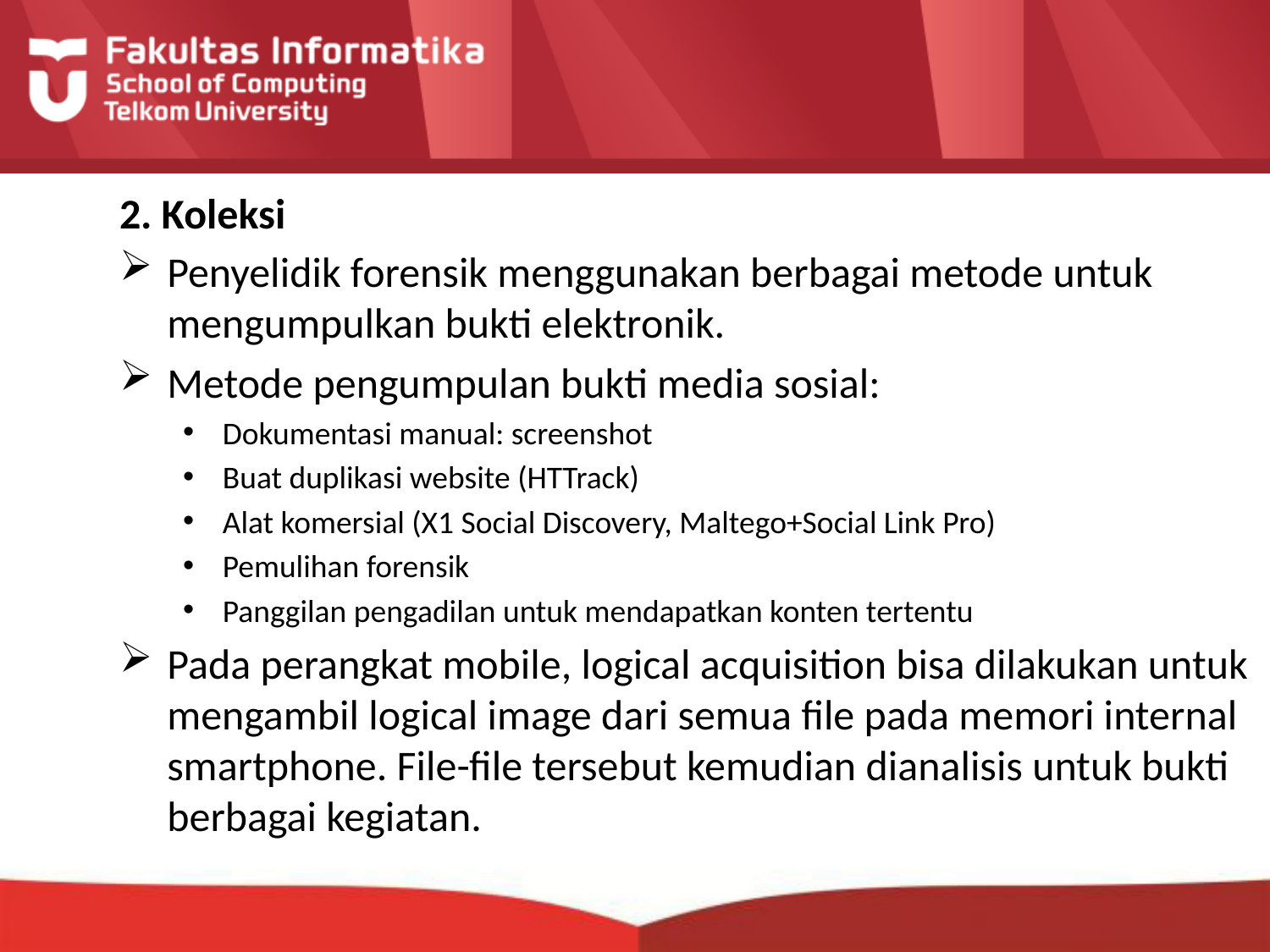

2. Koleksi
Penyelidik forensik menggunakan berbagai metode untuk mengumpulkan bukti elektronik.
Metode pengumpulan bukti media sosial:
Dokumentasi manual: screenshot
Buat duplikasi website (HTTrack)
Alat komersial (X1 Social Discovery, Maltego+Social Link Pro)
Pemulihan forensik
Panggilan pengadilan untuk mendapatkan konten tertentu
Pada perangkat mobile, logical acquisition bisa dilakukan untuk mengambil logical image dari semua file pada memori internal smartphone. File-file tersebut kemudian dianalisis untuk bukti berbagai kegiatan.